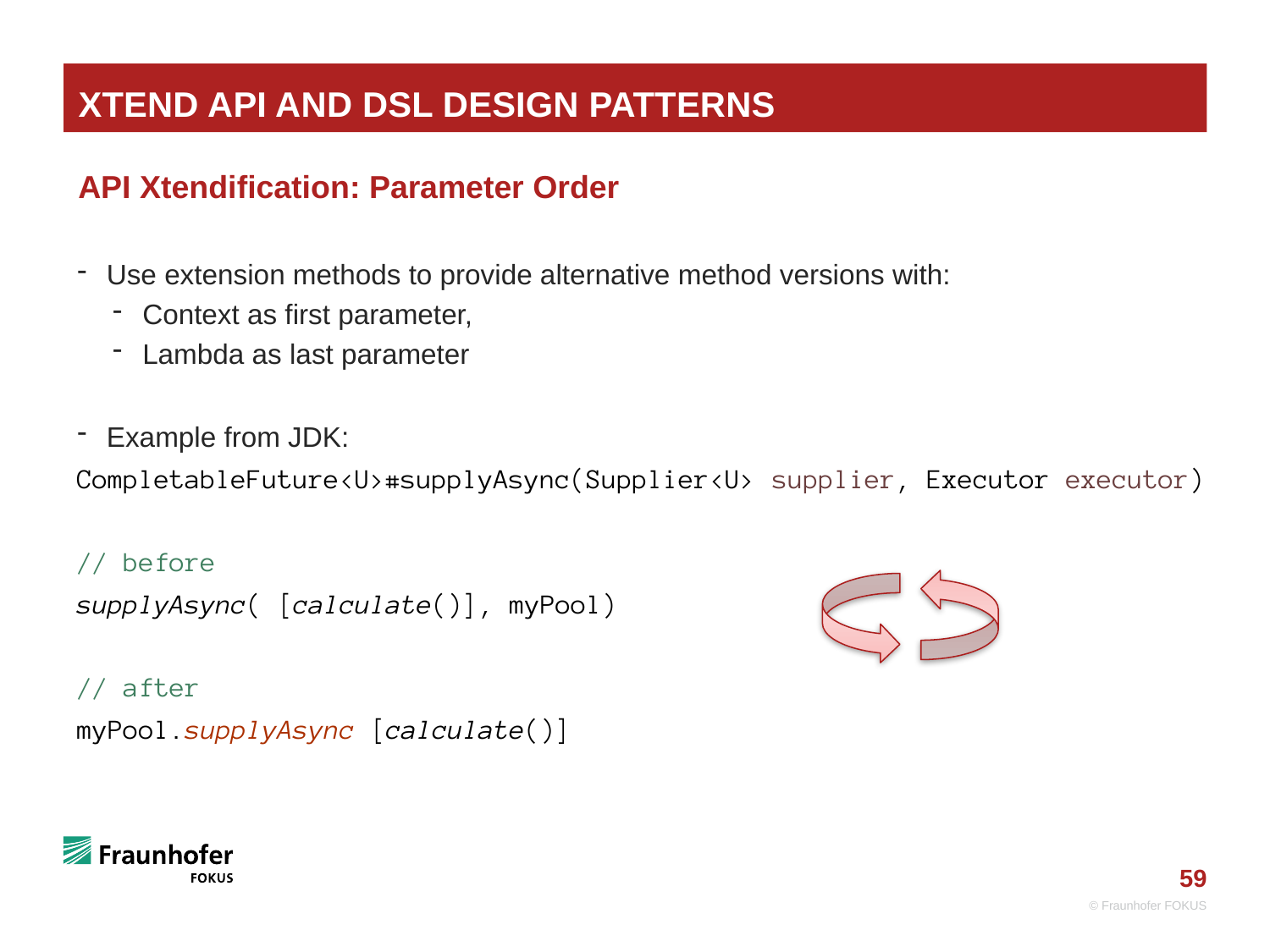

# Xtend API and DSL Design Patterns
API Xtendification: Parameter Order
Use extension methods to provide alternative method versions with:
Context as first parameter,
Lambda as last parameter

Example from JDK:
CompletableFuture<U>#supplyAsync(Supplier<U> supplier, Executor executor)

// before
supplyAsync( [calculate()], myPool)

// after
myPool.supplyAsync [calculate()]

© Fraunhofer FOKUS